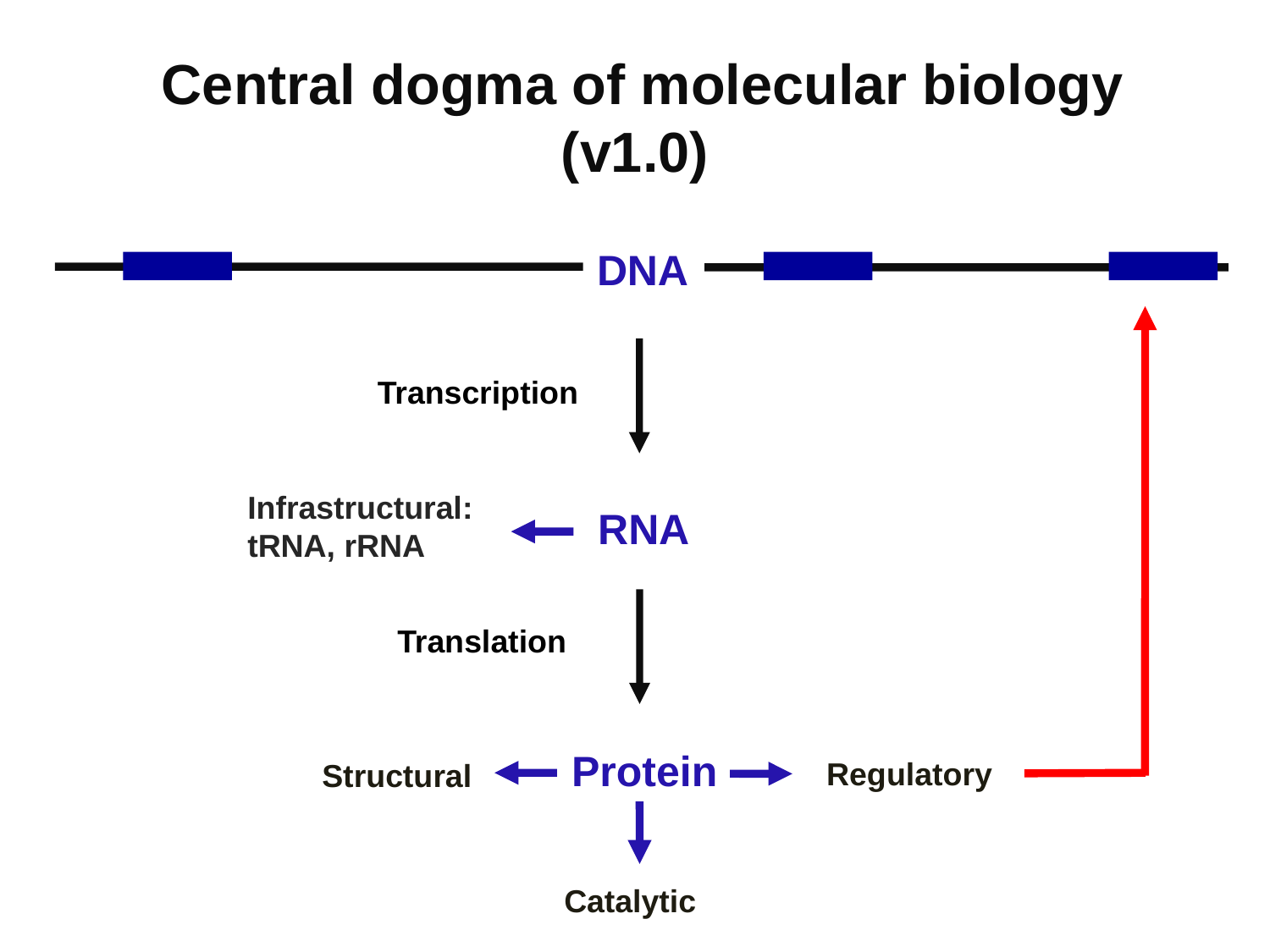

# Central dogma of molecular biology (v1.0)
DNA

Transcription
Infrastructural:
tRNA, rRNA
RNA

Translation
Protein

Regulatory
Structural

Catalytic